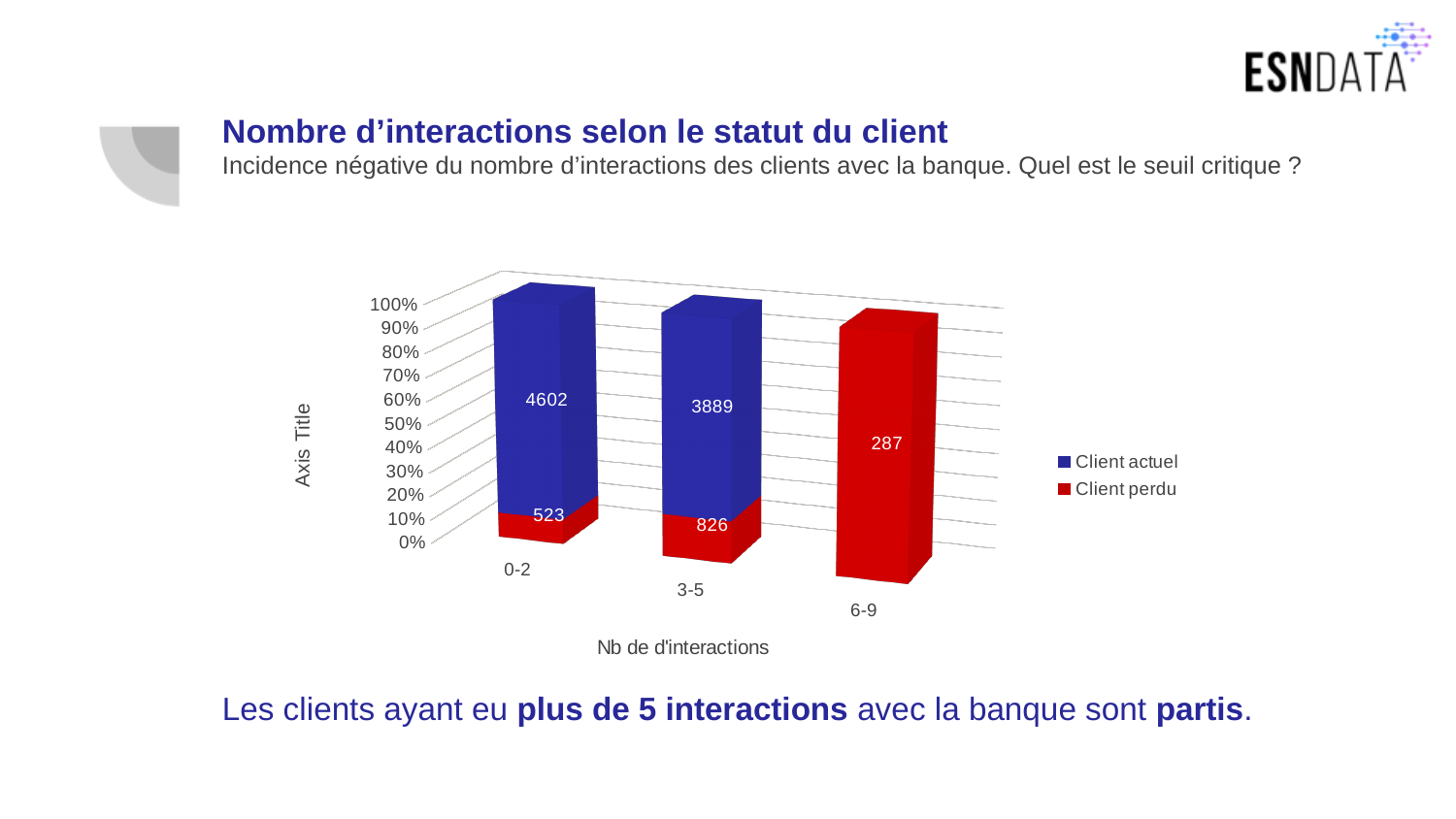

# Nombre d’interactions selon le statut du client Incidence négative du nombre d’interactions des clients avec la banque. Quel est le seuil critique ?

[unsupported chart]

Les clients ayant eu plus de 5 interactions avec la banque sont partis.